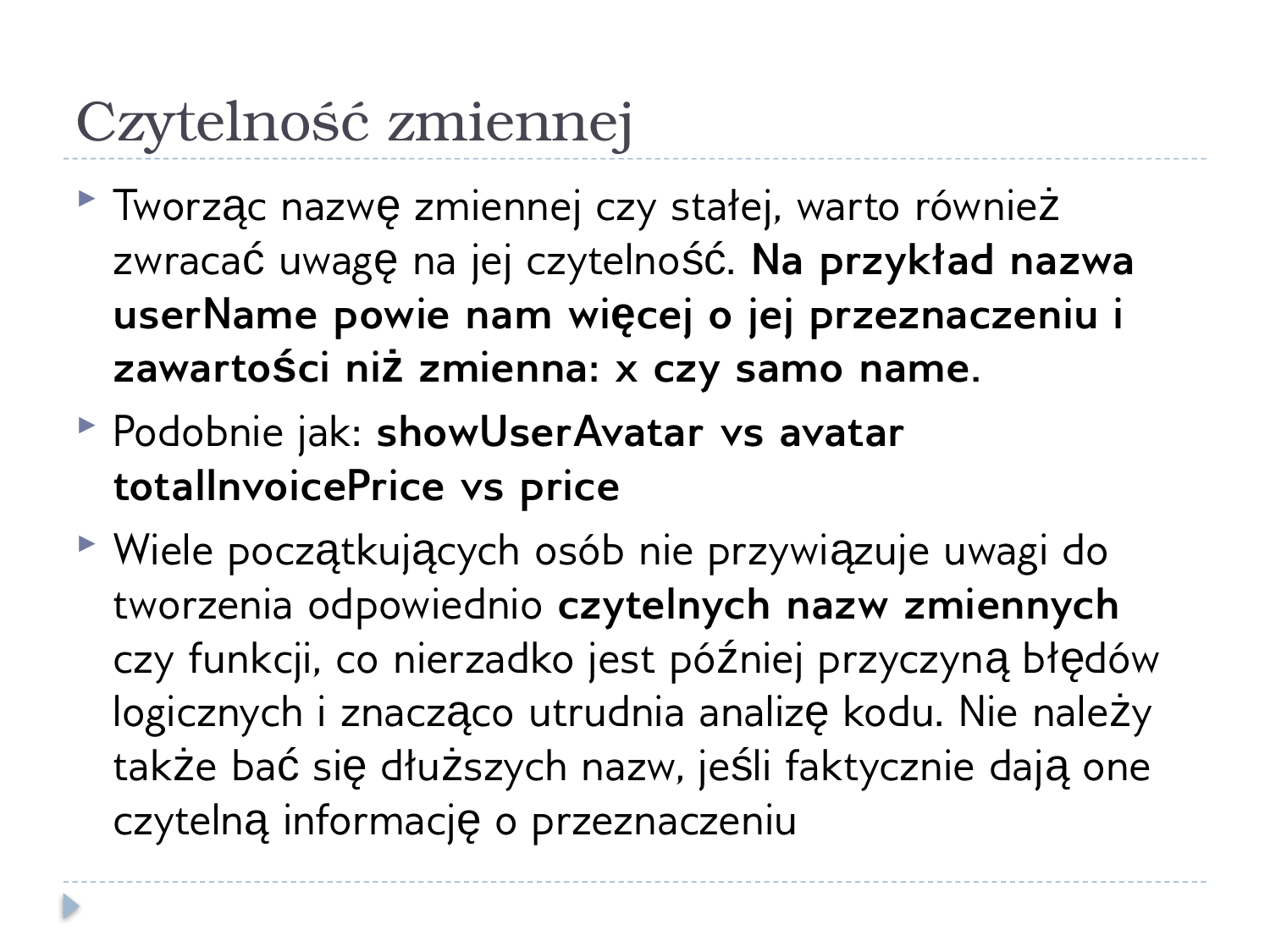

# Czytelność zmiennej
Tworząc nazwę zmiennej czy stałej, warto również zwracać uwagę na jej czytelność. Na przykład nazwa userName powie nam więcej o jej przeznaczeniu i zawartości niż zmienna: x czy samo name.
Podobnie jak: showUserAvatar vs avatar totalInvoicePrice vs price
Wiele początkujących osób nie przywiązuje uwagi do tworzenia odpowiednio czytelnych nazw zmiennych czy funkcji, co nierzadko jest później przyczyną błędów logicznych i znacząco utrudnia analizę kodu. Nie należy także bać się dłuższych nazw, jeśli faktycznie dają one czytelną informację o przeznaczeniu